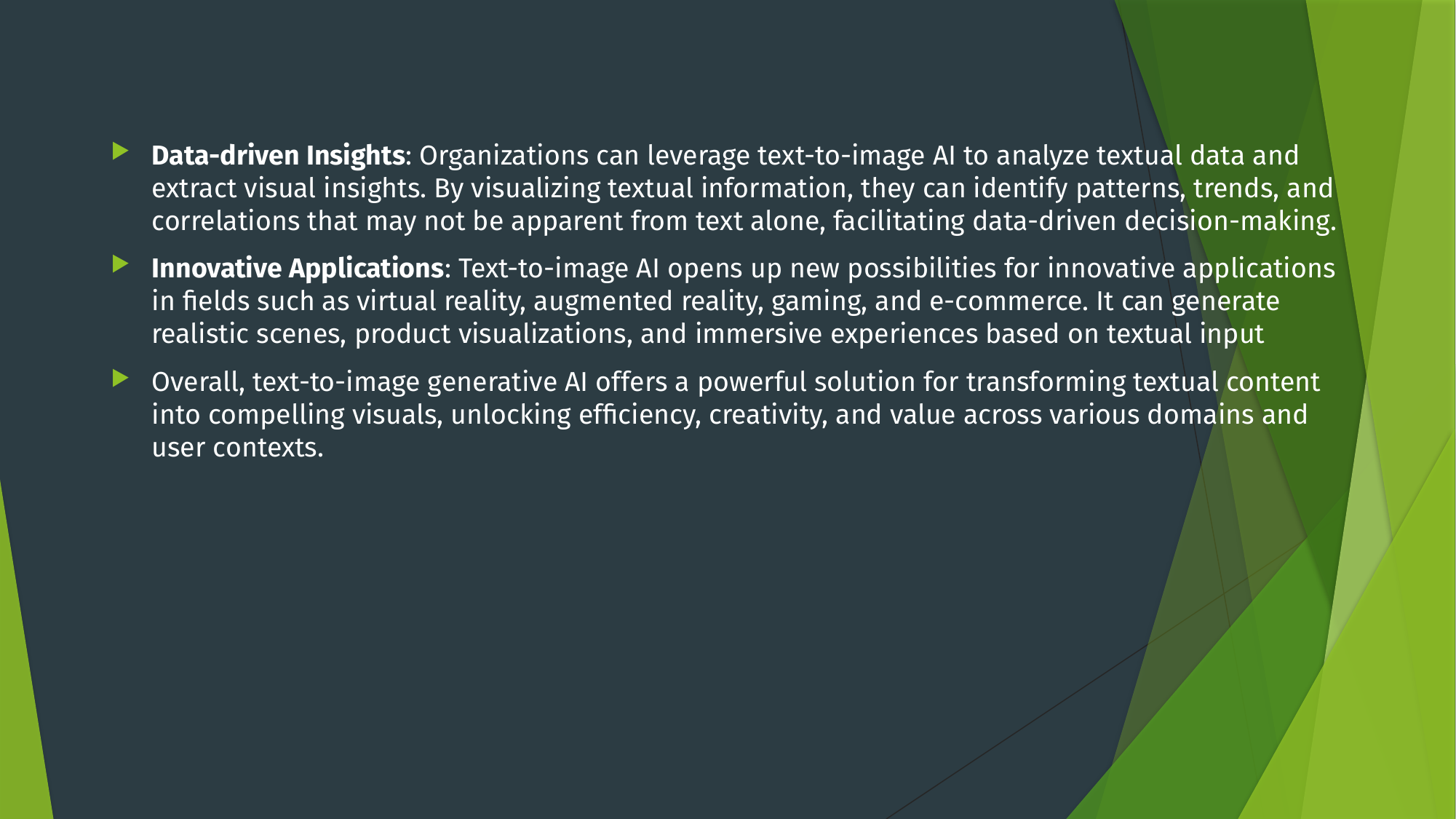

Data-driven Insights: Organizations can leverage text-to-image AI to analyze textual data and extract visual insights. By visualizing textual information, they can identify patterns, trends, and correlations that may not be apparent from text alone, facilitating data-driven decision-making.
Innovative Applications: Text-to-image AI opens up new possibilities for innovative applications in fields such as virtual reality, augmented reality, gaming, and e-commerce. It can generate realistic scenes, product visualizations, and immersive experiences based on textual input
Overall, text-to-image generative AI offers a powerful solution for transforming textual content into compelling visuals, unlocking efficiency, creativity, and value across various domains and user contexts.